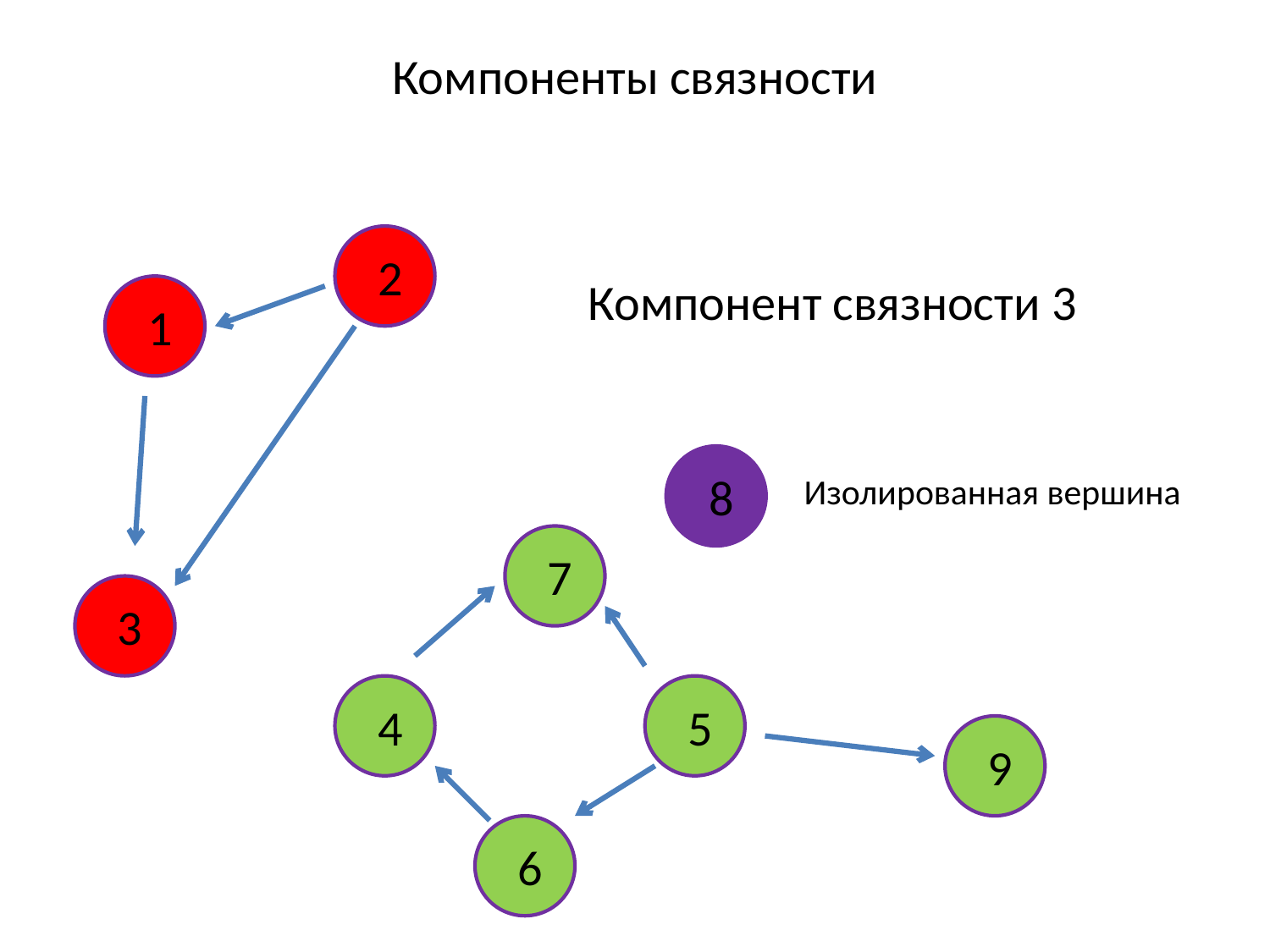

Компоненты связности
Компонент связности 3

2

1
Изолированная вершина

8

7

3

4
5

9

6